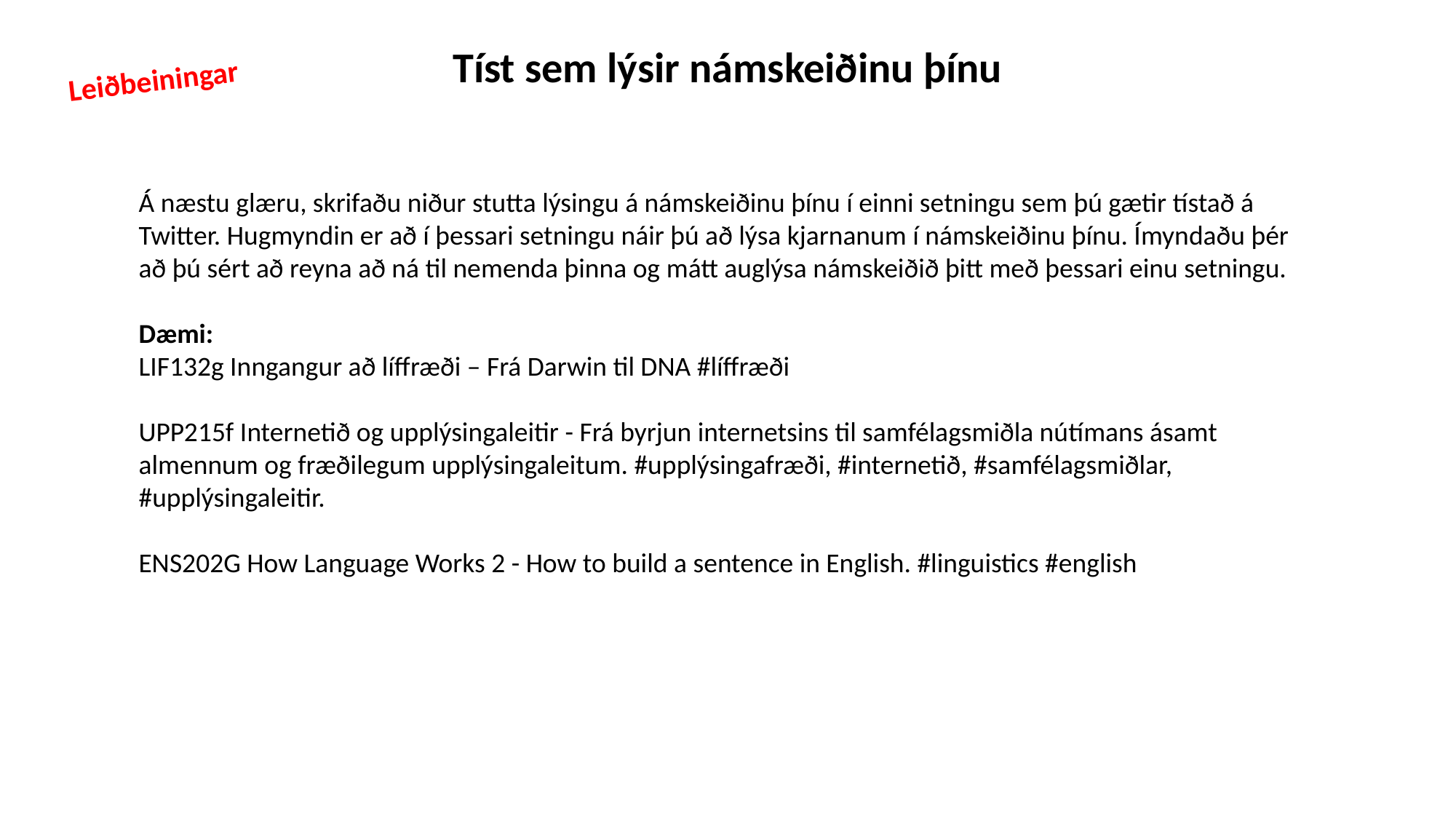

Tíst sem lýsir námskeiðinu þínu
Leiðbeiningar
Á næstu glæru, skrifaðu niður stutta lýsingu á námskeiðinu þínu í einni setningu sem þú gætir tístað á Twitter. Hugmyndin er að í þessari setningu náir þú að lýsa kjarnanum í námskeiðinu þínu. Ímyndaðu þér að þú sért að reyna að ná til nemenda þinna og mátt auglýsa námskeiðið þitt með þessari einu setningu.

Dæmi:
LIF132g Inngangur að líffræði – Frá Darwin til DNA #líffræði

UPP215f Internetið og upplýsingaleitir - Frá byrjun internetsins til samfélagsmiðla nútímans ásamt almennum og fræðilegum upplýsingaleitum. #upplýsingafræði, #internetið, #samfélagsmiðlar, #upplýsingaleitir.

ENS202G How Language Works 2 - How to build a sentence in English. #linguistics #english